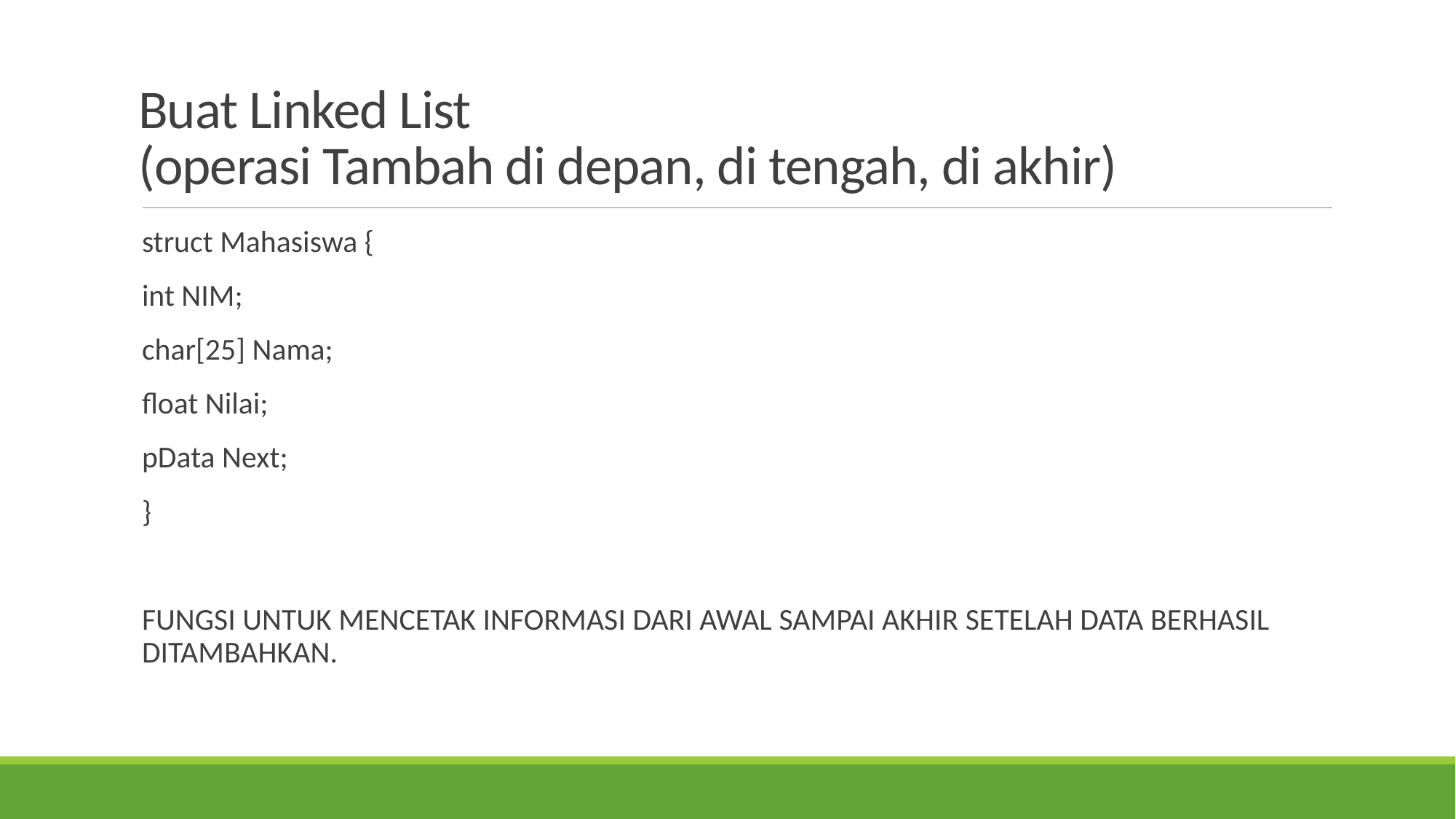

# Buat Linked List (operasi Tambah di depan, di tengah, di akhir)
struct Mahasiswa {
int NIM;
char[25] Nama;
float Nilai;
pData Next;
}

FUNGSI UNTUK MENCETAK INFORMASI DARI AWAL SAMPAI AKHIR SETELAH DATA BERHASIL DITAMBAHKAN.